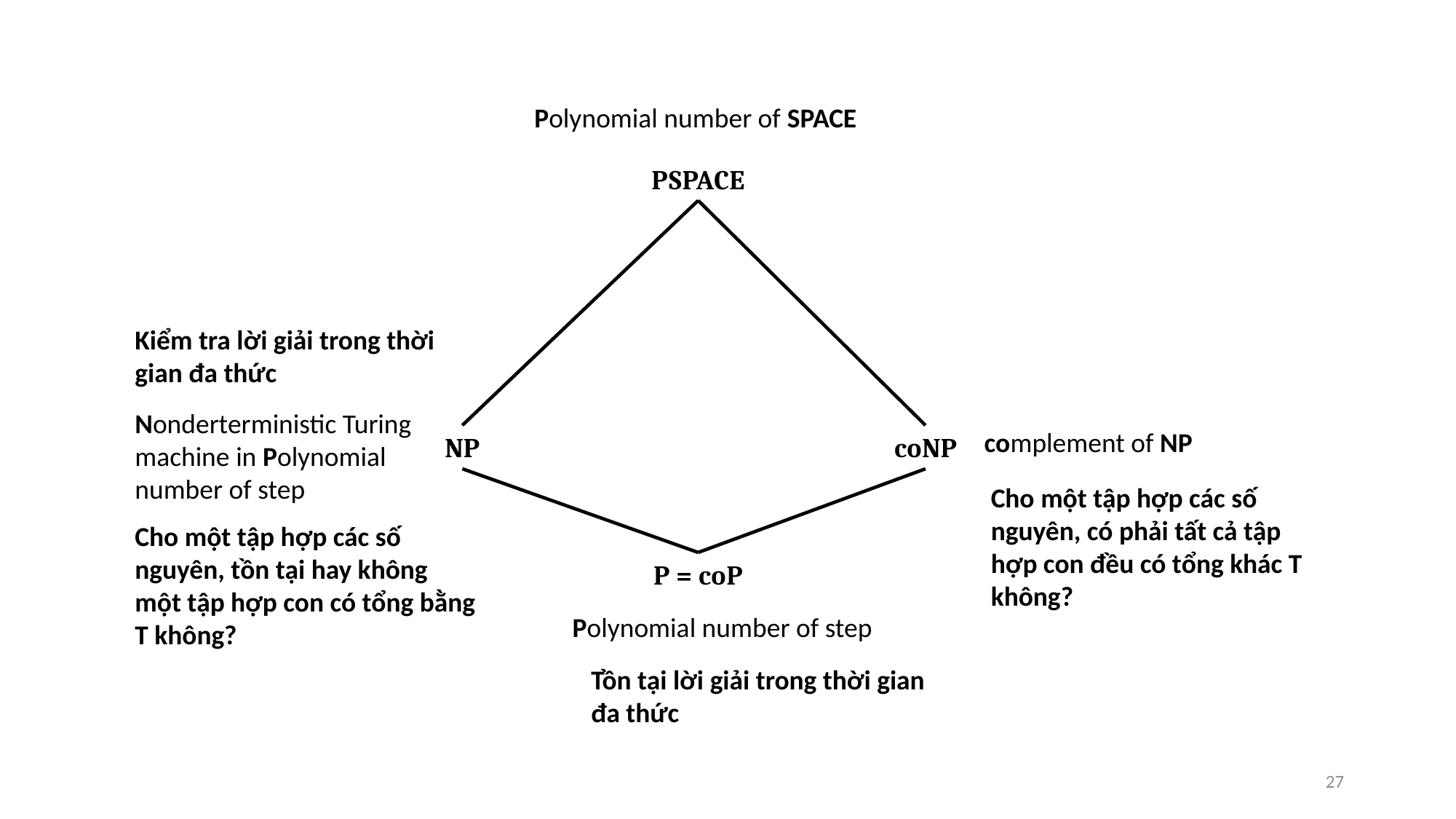

Polynomial number of SPACE
PSPACE
Kiểm tra lời giải trong thời gian đa thức
Nonderterministic Turing machine in Polynomial number of step
 complement of NP
NP
coNP
Cho một tập hợp các số nguyên, có phải tất cả tập hợp con đều có tổng khác T không?
Cho một tập hợp các số nguyên, tồn tại hay không một tập hợp con có tổng bằng T không?
P = coP
Polynomial number of step
Tồn tại lời giải trong thời gian đa thức
27